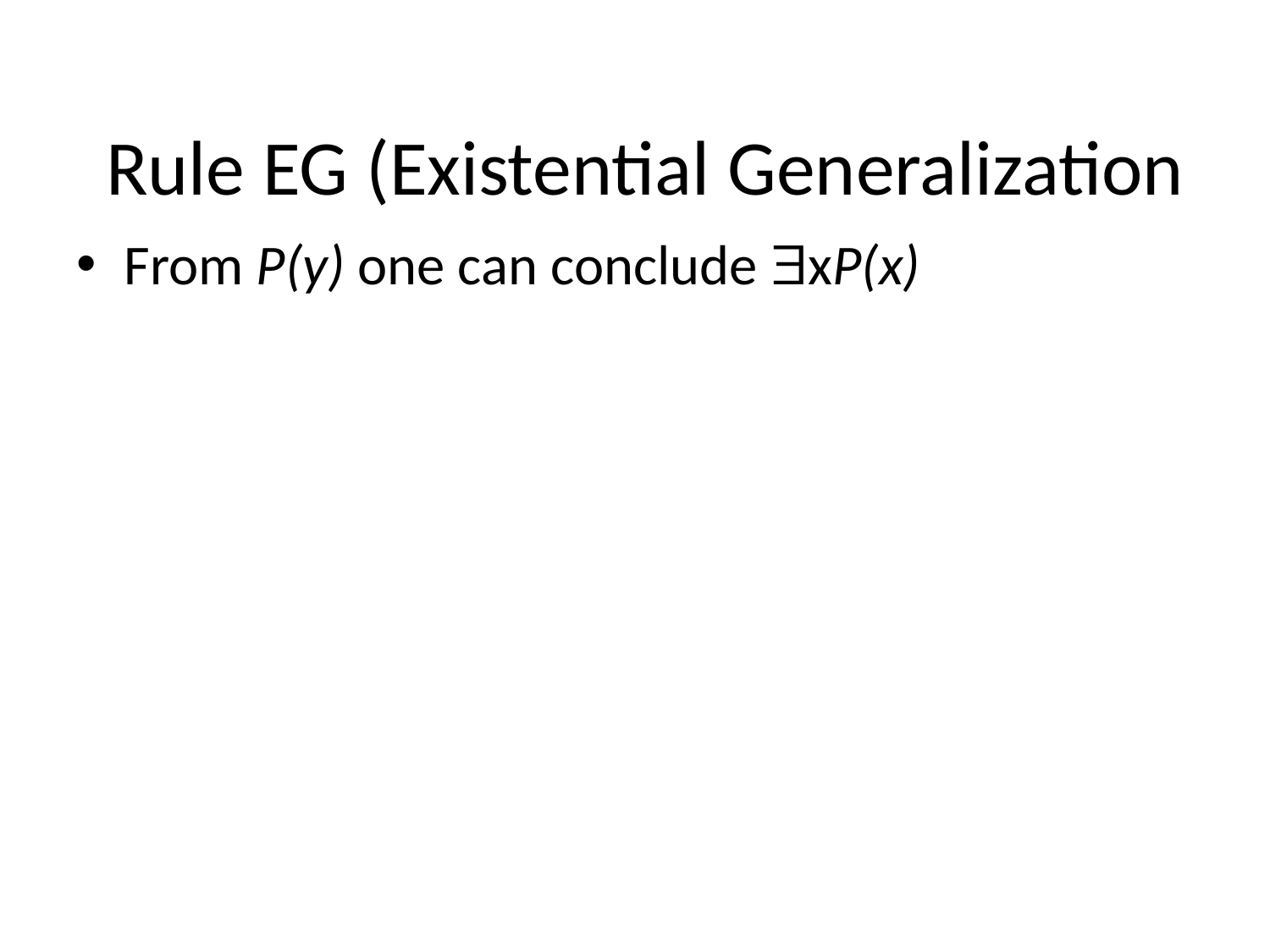

# Rule EG (Existential Generalization
From P(y) one can conclude ∃xP(x)